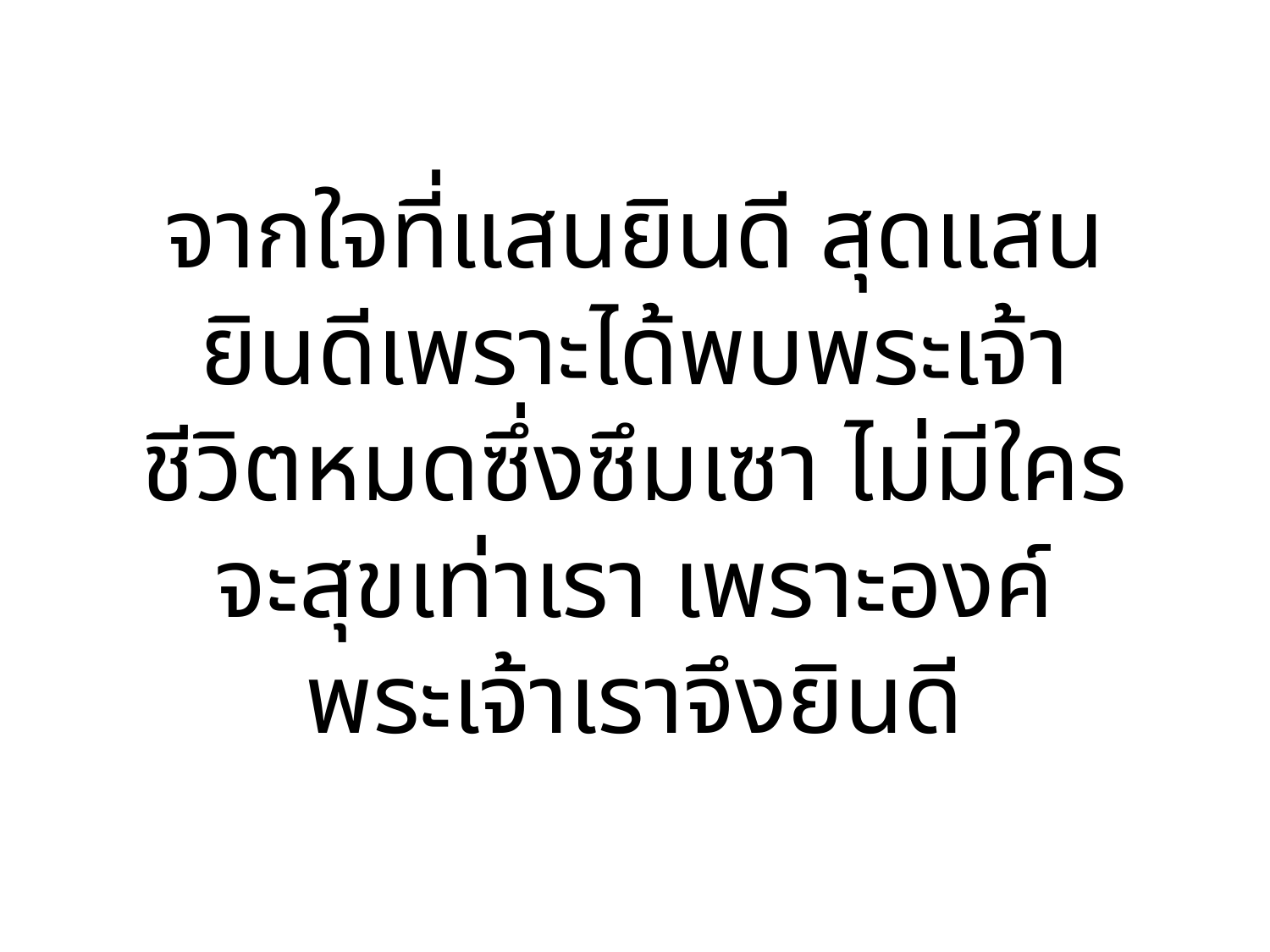

จากใจที่แสนยินดี สุดแสนยินดีเพราะได้พบพระเจ้า ชีวิตหมดซึ่งซึมเซา ไม่มีใครจะสุขเท่าเรา เพราะองค์พระเจ้าเราจึงยินดี